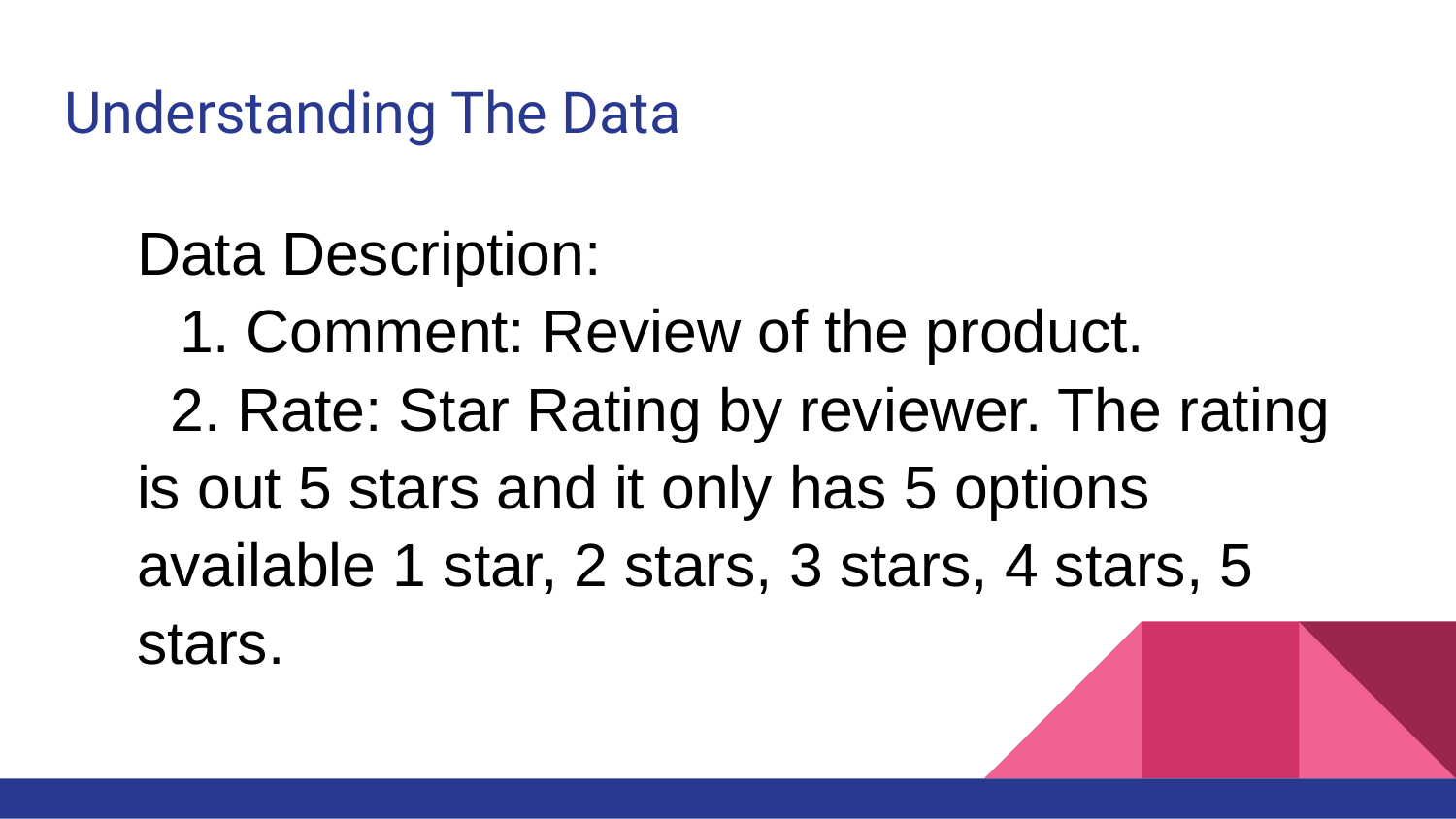

# Understanding The Data
Data Description:
Comment: Review of the product.
  2. Rate: Star Rating by reviewer. The rating is out 5 stars and it only has 5 options available 1 star, 2 stars, 3 stars, 4 stars, 5 stars.